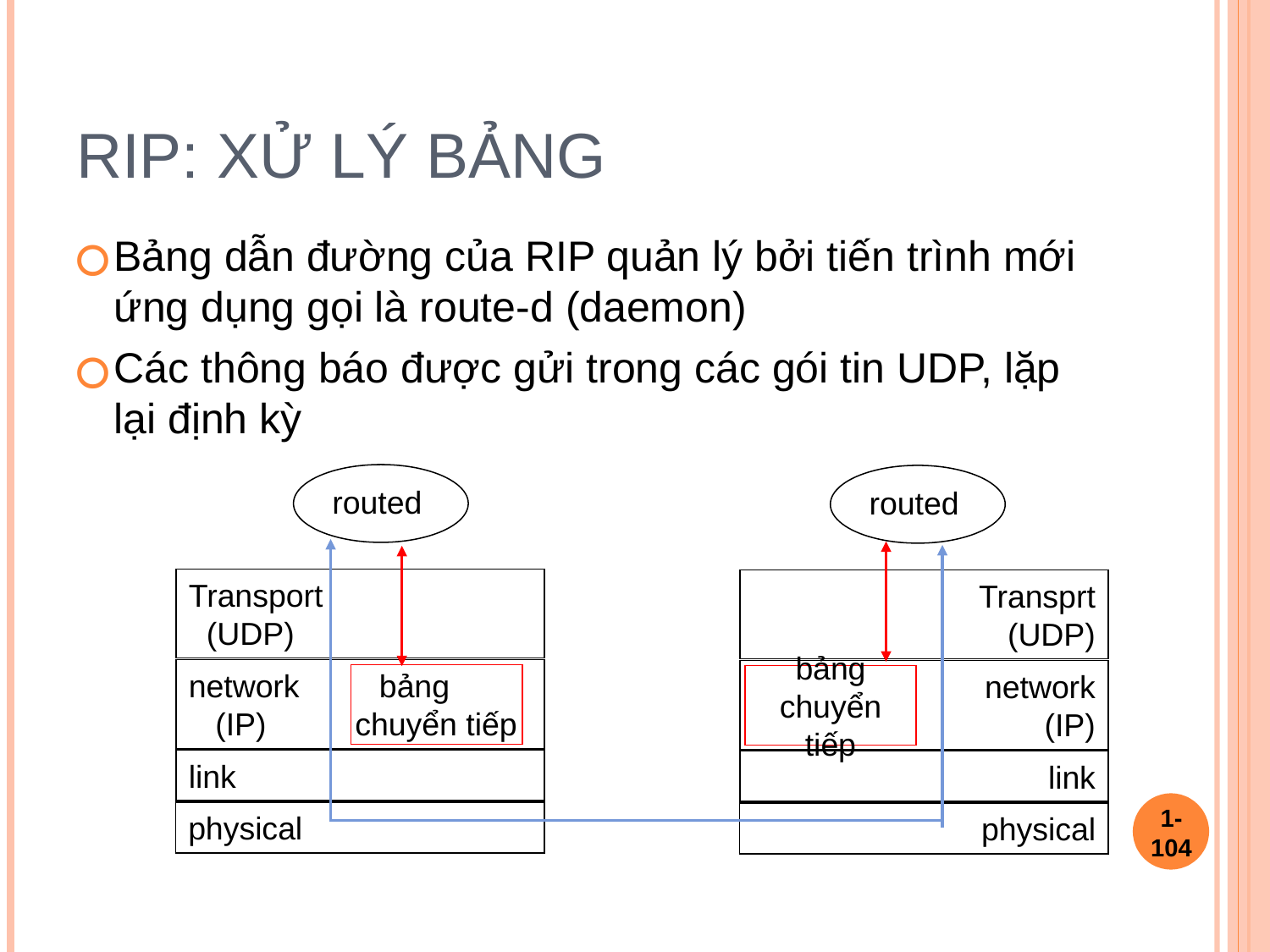

# RIP: Xử lý bảng
Bảng dẫn đường của RIP quản lý bởi tiến trình mới ứng dụng gọi là route-d (daemon)
Các thông báo được gửi trong các gói tin UDP, lặp lại định kỳ

routed

routed
Transport
  (UDP)
Transprt
  (UDP)
network         bảng
   (IP)          chuyển tiếp
network
   (IP)

bảng
chuyển tiếp
link
link
1-104
physical
physical